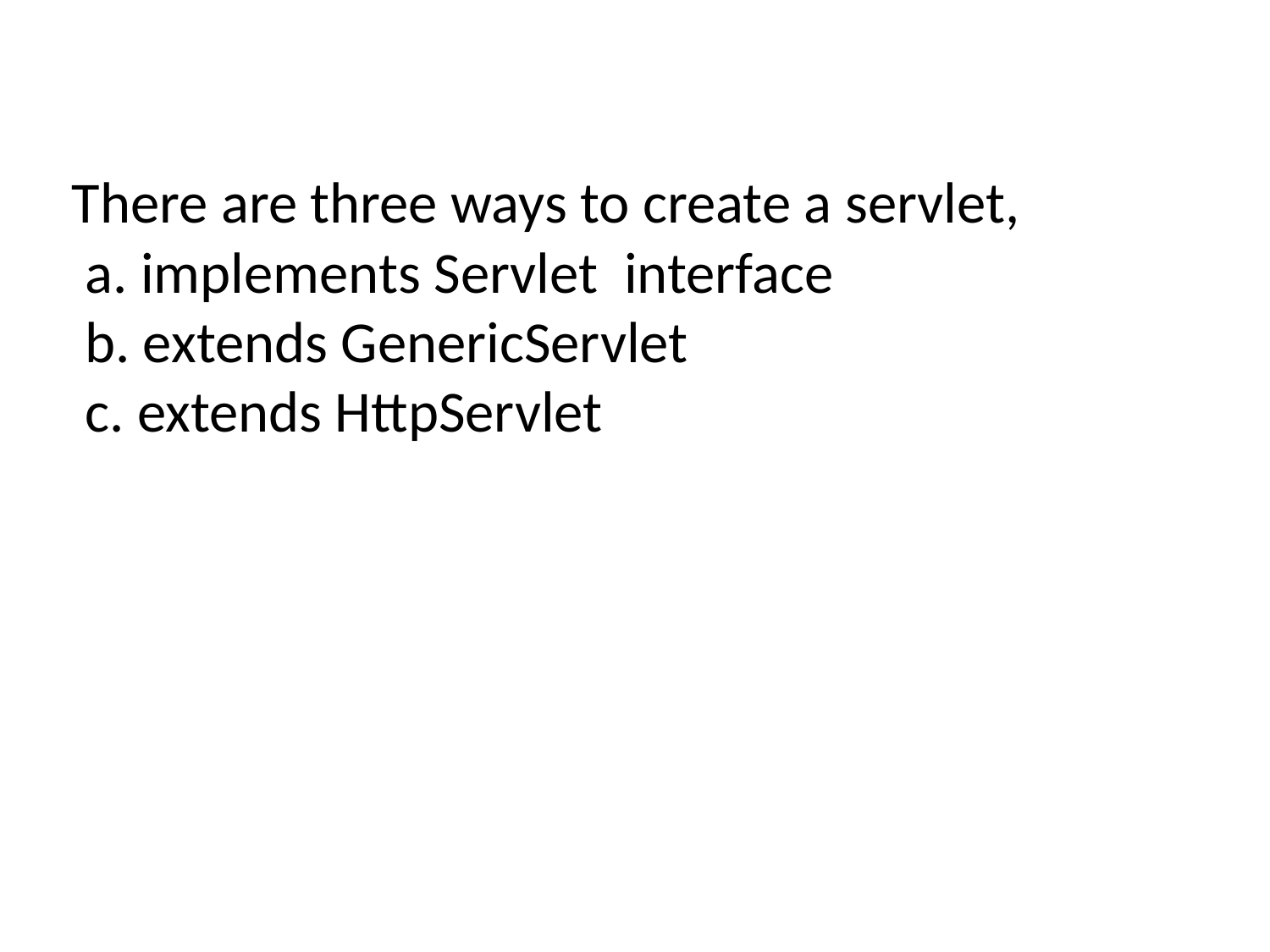

There are three ways to create a servlet,
 a. implements Servlet  interface
 b. extends GenericServlet
 c. extends HttpServlet